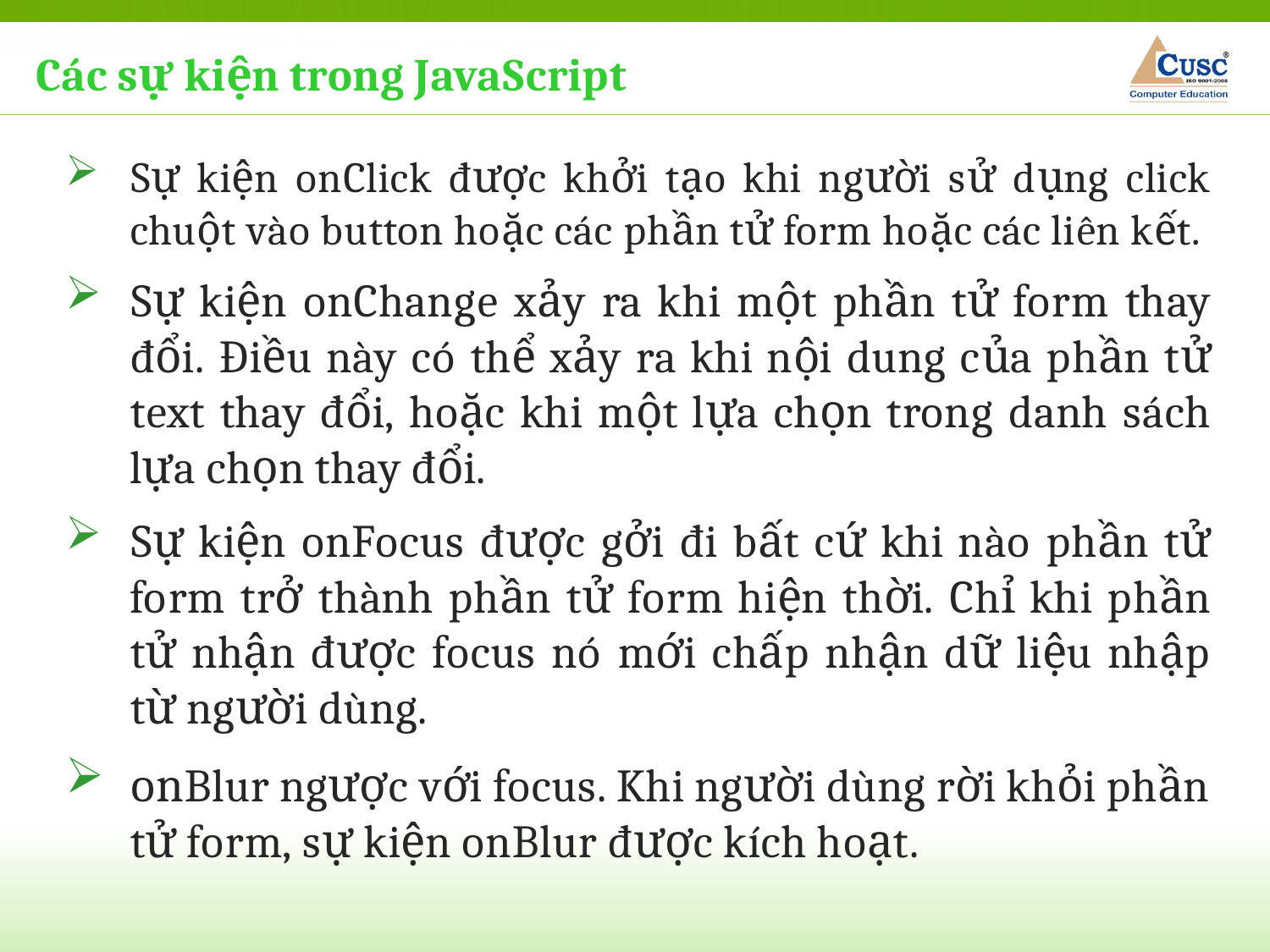

Các sự kiện trong JavaScript
Sự kiện onClick được khởi tạo khi người sử dụng click chuột vào button hoặc các phần tử form hoặc các liên kết.
Sự kiện onChange xảy ra khi một phần tử form thay đổi. Điều này có thể xảy ra khi nội dung của phần tử text thay đổi, hoặc khi một lựa chọn trong danh sách lựa chọn thay đổi.
Sự kiện onFocus được gởi đi bất cứ khi nào phần tử form trở thành phần tử form hiện thời. Chỉ khi phần tử nhận được focus nó mới chấp nhận dữ liệu nhập từ người dùng.
onBlur ngược với focus. Khi người dùng rời khỏi phần tử form, sự kiện onBlur được kích hoạt.